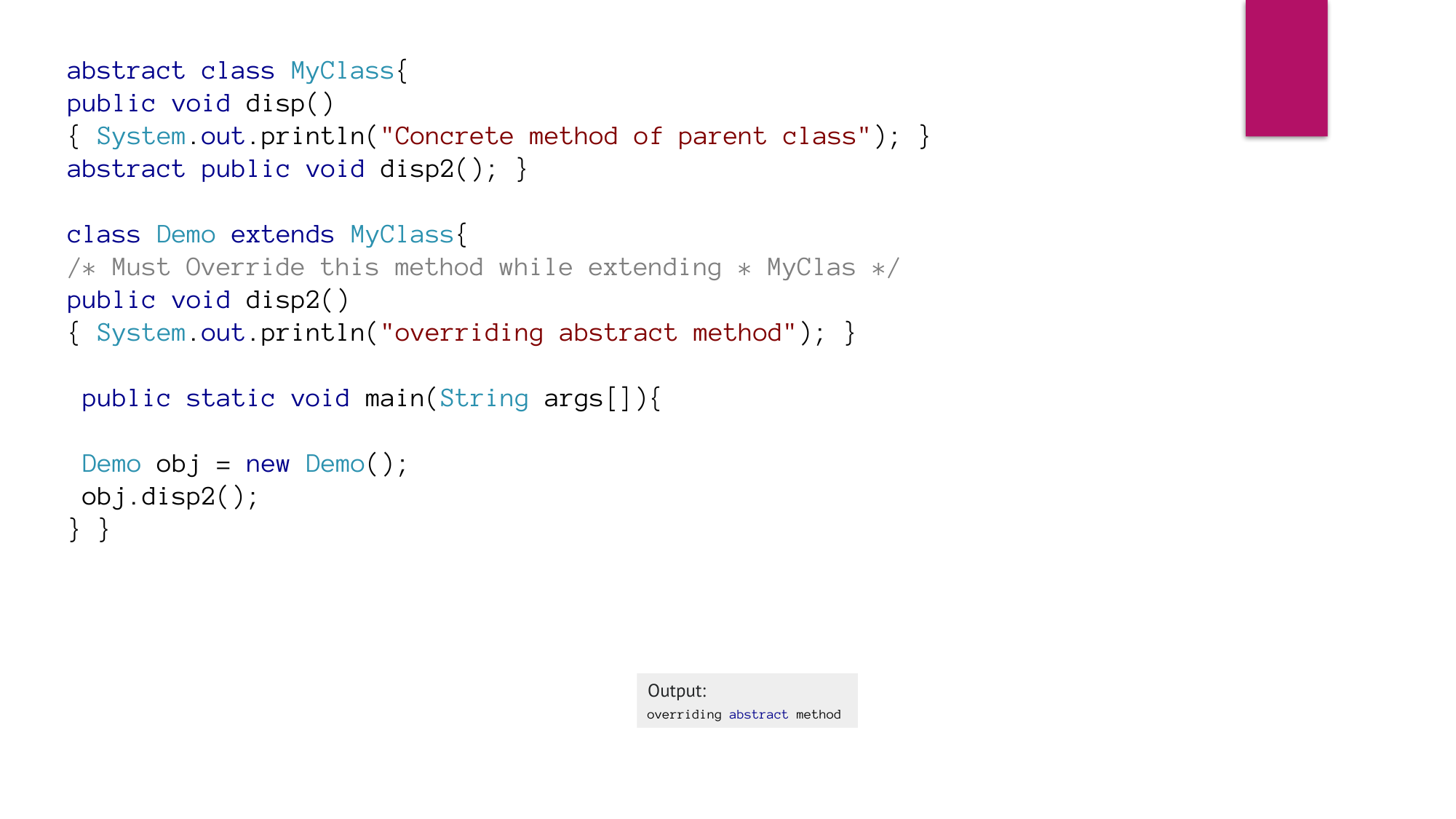

abstract class MyClass{
public void disp()
{ System.out.println("Concrete method of parent class"); }
abstract public void disp2(); }

class Demo extends MyClass{
/* Must Override this method while extending * MyClas */
public void disp2()
{ System.out.println("overriding abstract method"); }

 public static void main(String args[]){

 Demo obj = new Demo();
 obj.disp2();
} }
Output:
overriding abstract method